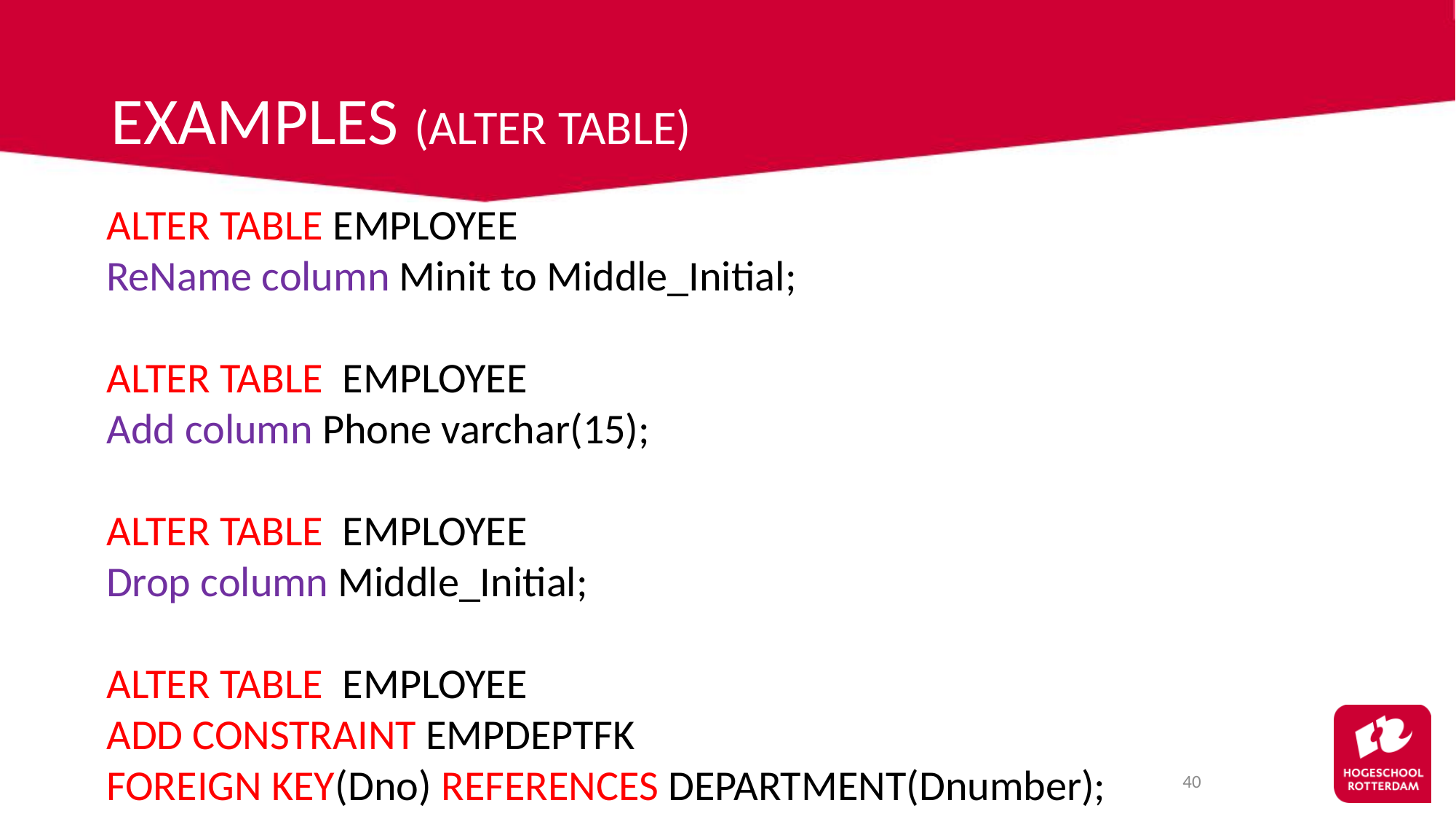

# EXAMPLES (ALTER TABLE)
ALTER TABLE EMPLOYEE
ReName column Minit to Middle_Initial;

ALTER TABLE  EMPLOYEE
Add column Phone varchar(15);

ALTER TABLE  EMPLOYEE
Drop column Middle_Initial;

ALTER TABLE  EMPLOYEE
ADD CONSTRAINT EMPDEPTFK
FOREIGN KEY(Dno) REFERENCES DEPARTMENT(Dnumber);
40